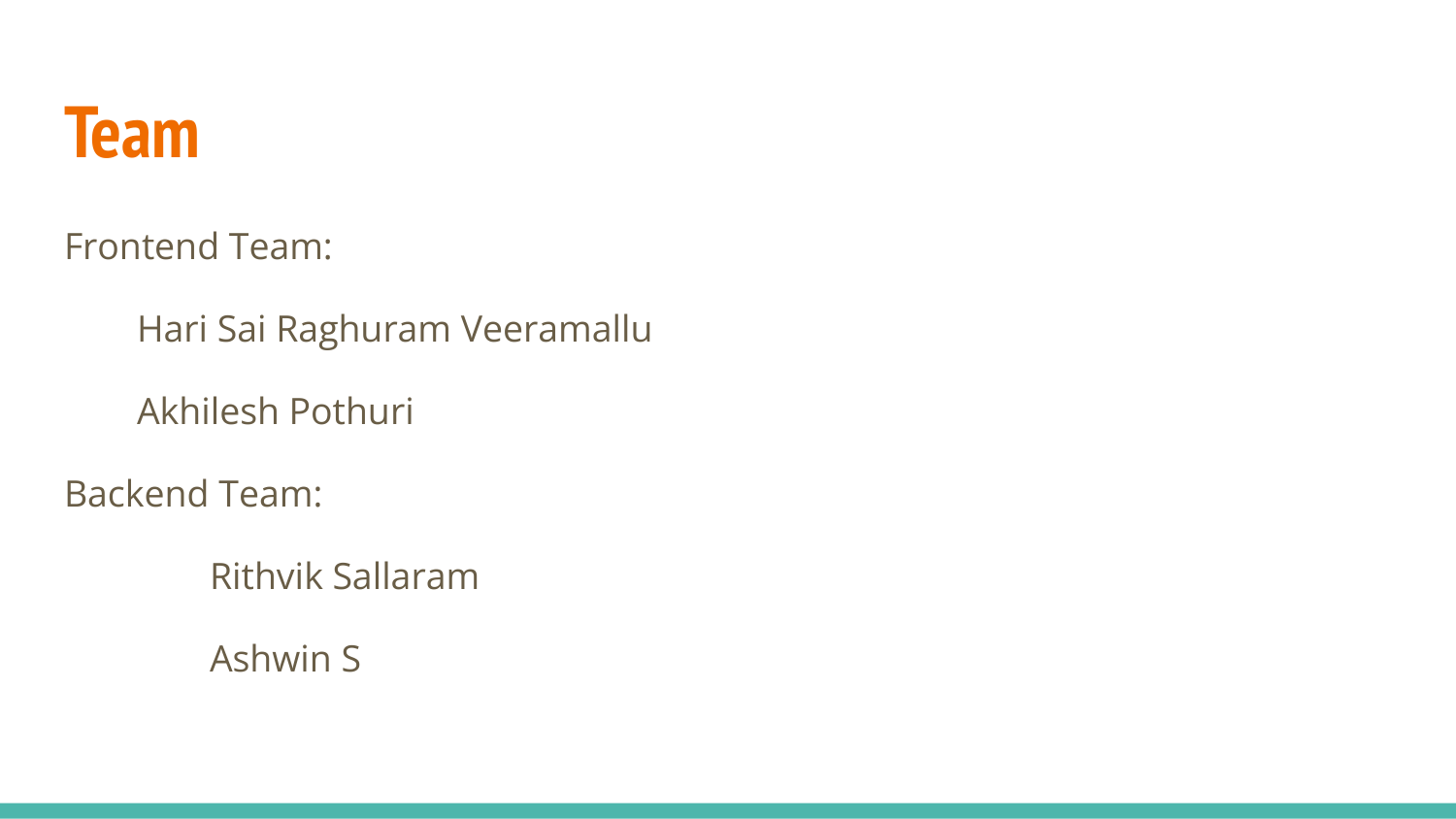

# Team
Frontend Team:
Hari Sai Raghuram Veeramallu
Akhilesh Pothuri
Backend Team:
	Rithvik Sallaram
	Ashwin S